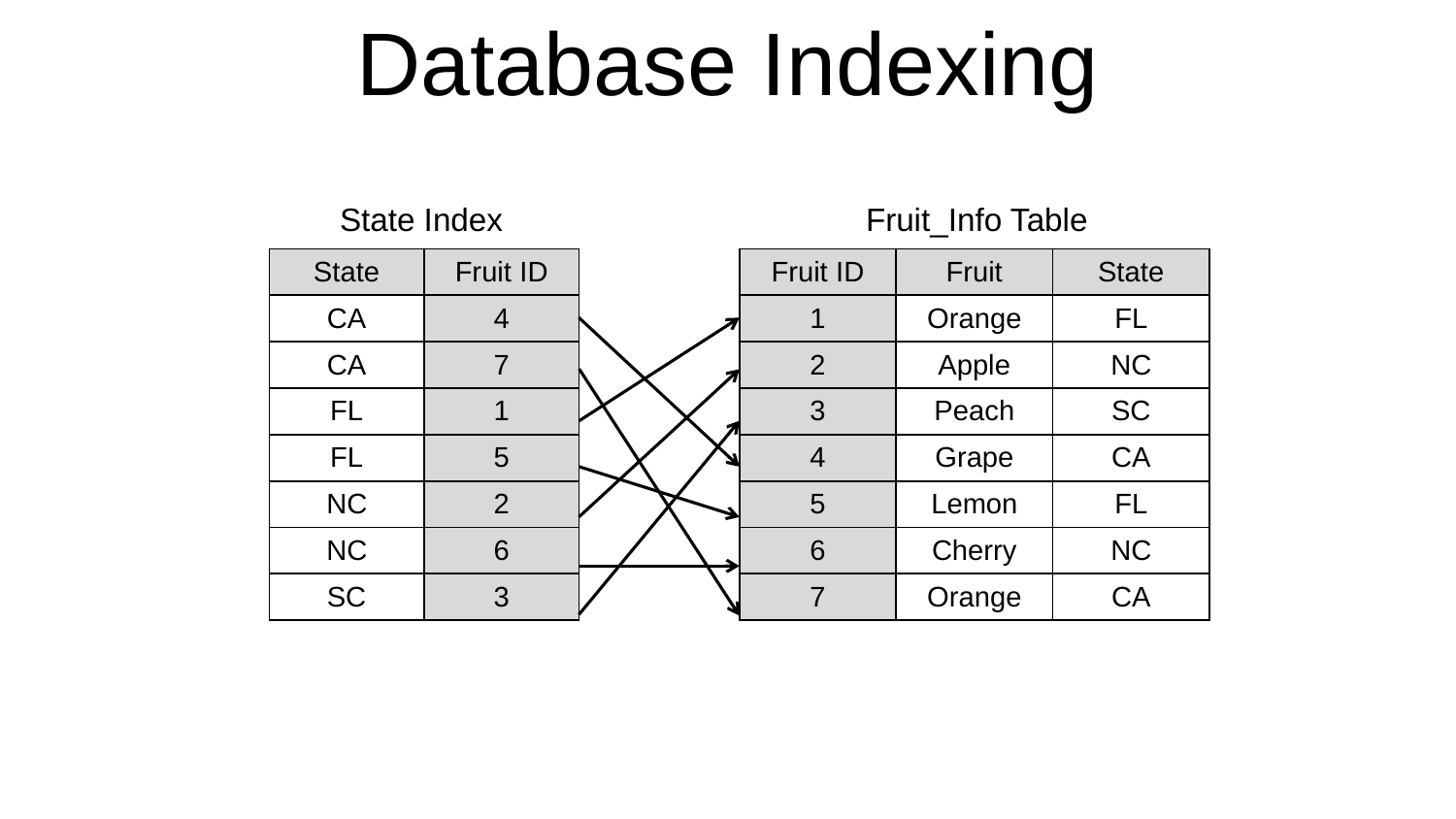

# Database Indexing
State Index
Fruit_Info Table
| State | Fruit ID |
| --- | --- |
| CA | 4 |
| CA | 7 |
| FL | 1 |
| FL | 5 |
| NC | 2 |
| NC | 6 |
| SC | 3 |
| Fruit ID | Fruit | State |
| --- | --- | --- |
| 1 | Orange | FL |
| 2 | Apple | NC |
| 3 | Peach | SC |
| 4 | Grape | CA |
| 5 | Lemon | FL |
| 6 | Cherry | NC |
| 7 | Orange | CA |